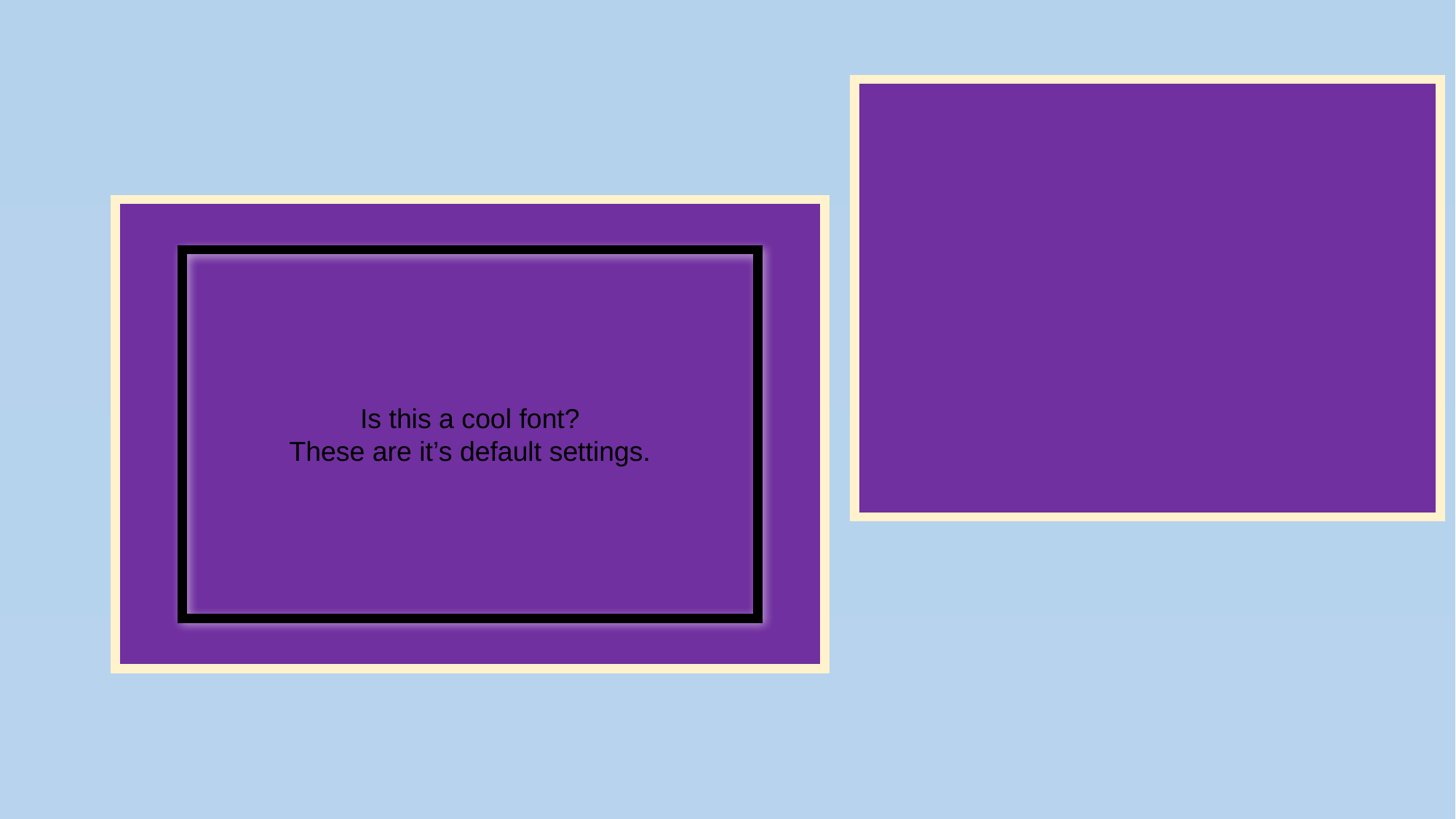

Is this a cool font?
These are it’s default settings.